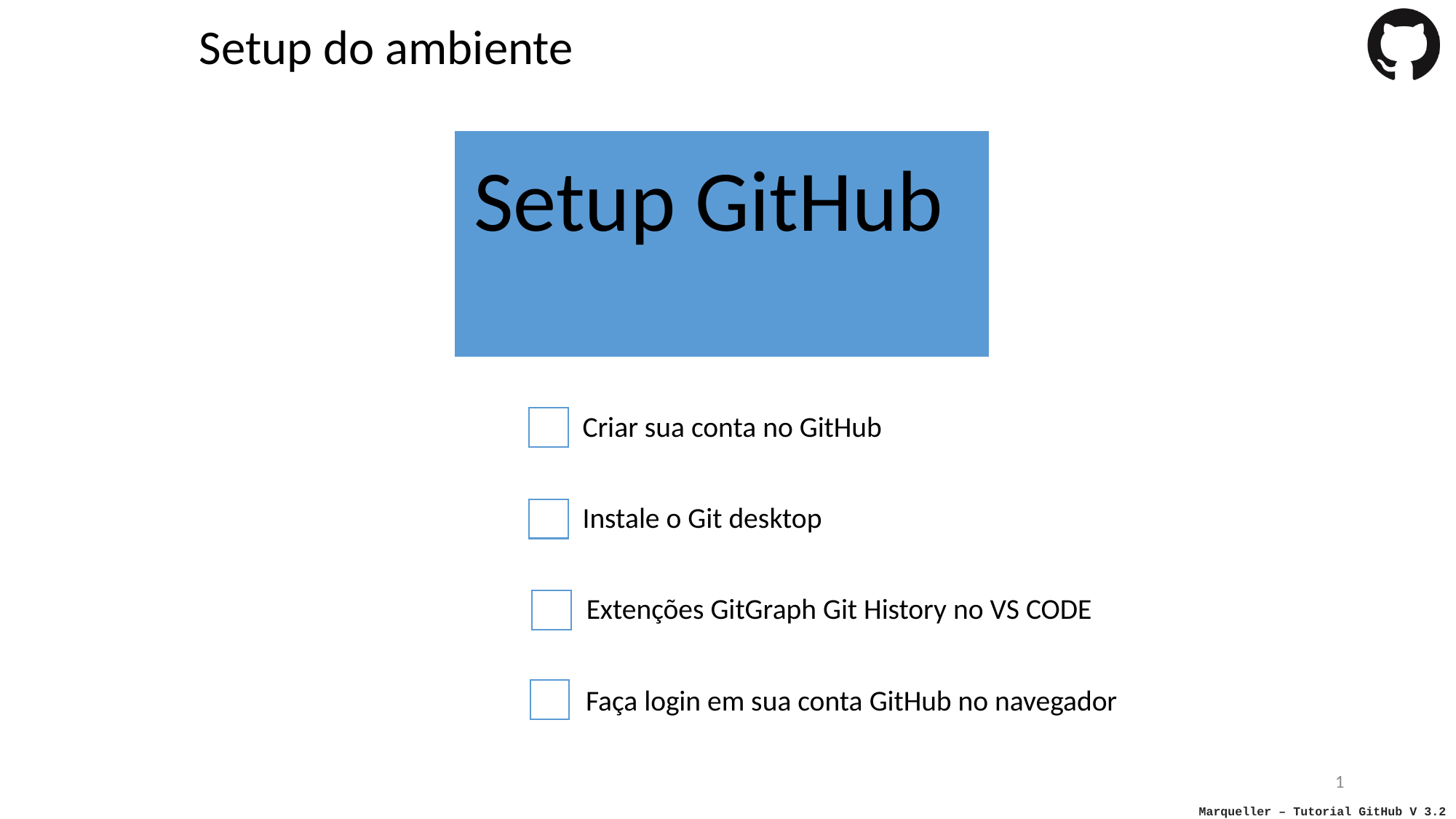

Setup do ambiente
Setup GitHub
Criar sua conta no GitHub
Instale o Git desktop
Extenções GitGraph Git History no VS CODE
Faça login em sua conta GitHub no navegador
1